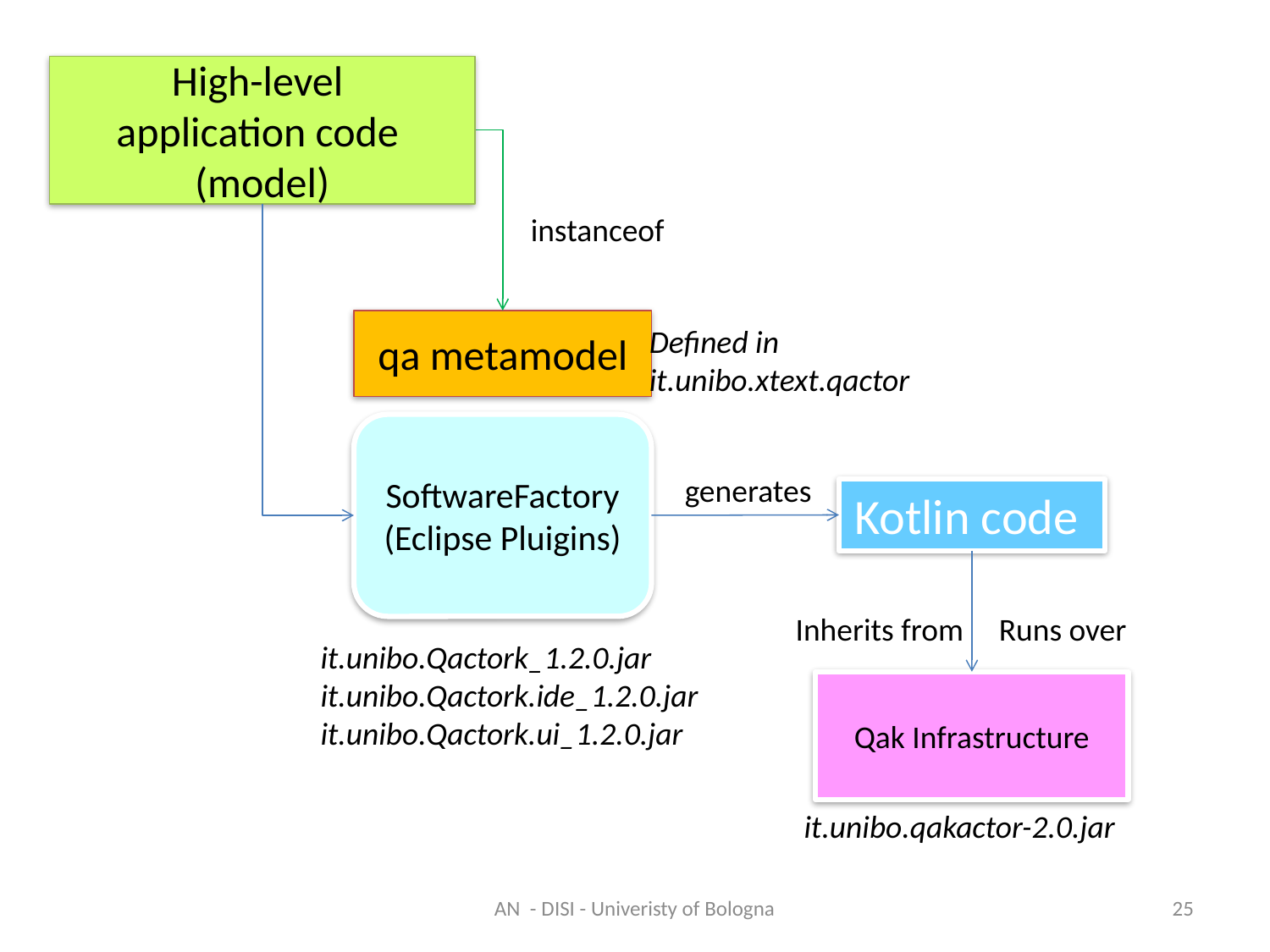

High-level
application code
(model)
instanceof
qa metamodel
Defined in
it.unibo.xtext.qactor
SoftwareFactory
(Eclipse Pluigins)
generates
Kotlin code
Inherits from
Runs over
it.unibo.Qactork_1.2.0.jar
it.unibo.Qactork.ide_1.2.0.jar
it.unibo.Qactork.ui_1.2.0.jar
Qak Infrastructure
it.unibo.qakactor-2.0.jar
AN  - DISI - Univeristy of Bologna
25